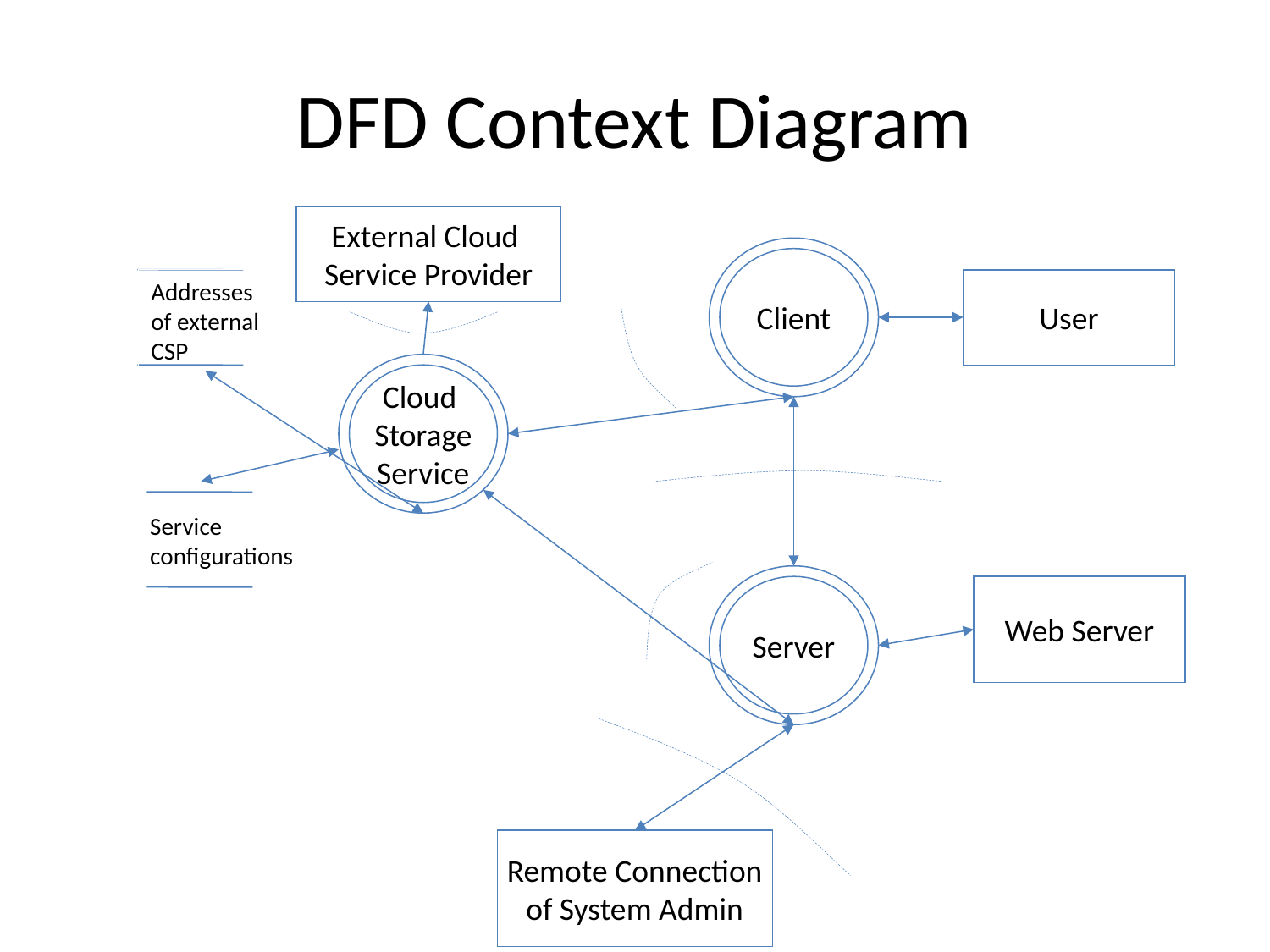

# DFD Context Diagram
External Cloud
Service Provider

Client

Addresses
of external
CSP
User

Cloud
Storage
Service

Service
configurations

Server
Web Server

Remote Connection
of System Admin